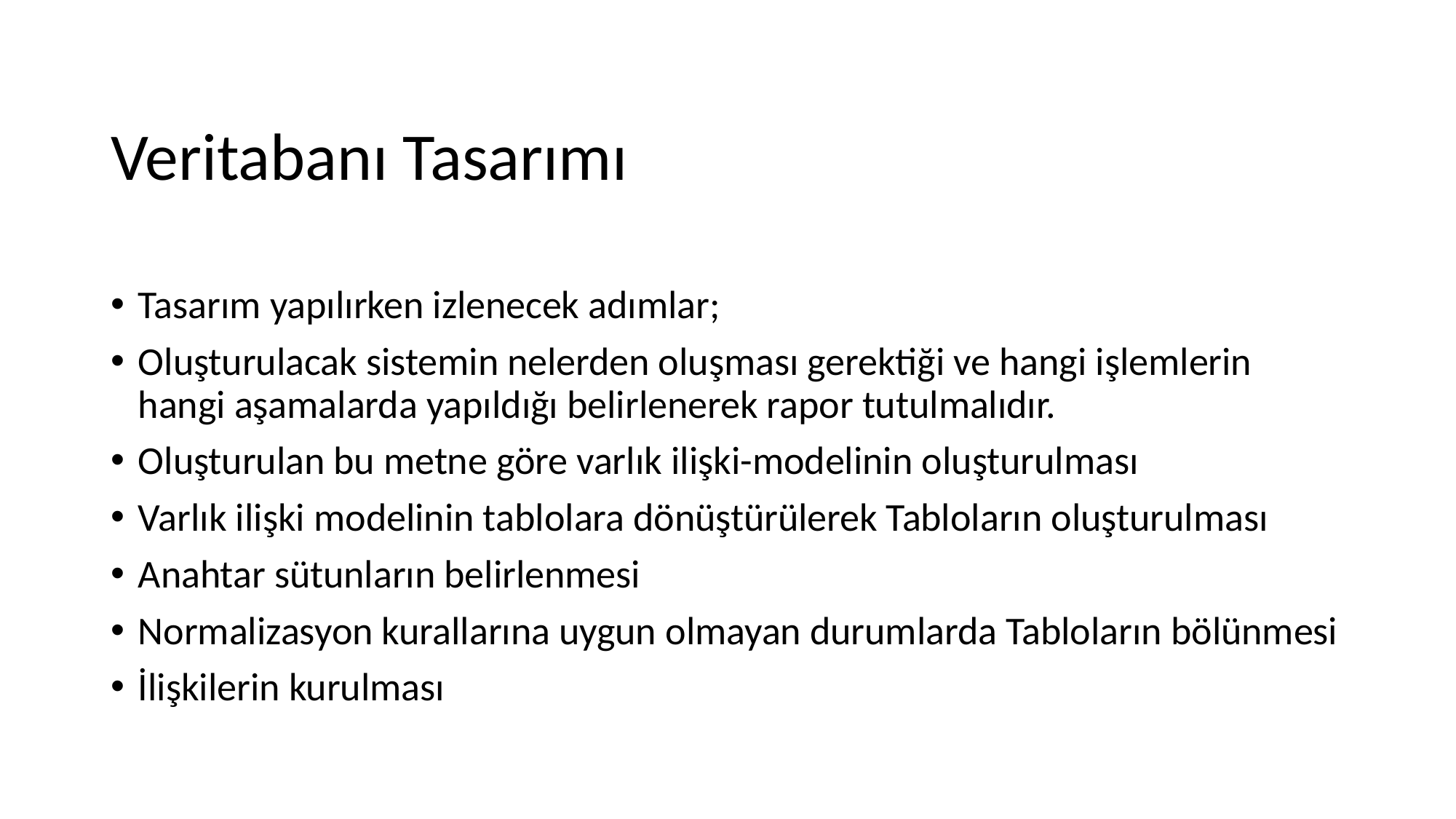

# Veritabanı Tasarımı

Tasarım yapılırken izlenecek adımlar;
Oluşturulacak sistemin nelerden oluşması gerektiği ve hangi işlemlerin hangi aşamalarda yapıldığı belirlenerek rapor tutulmalıdır.
Oluşturulan bu metne göre varlık ilişki-modelinin oluşturulması
Varlık ilişki modelinin tablolara dönüştürülerek Tabloların oluşturulması
Anahtar sütunların belirlenmesi
Normalizasyon kurallarına uygun olmayan durumlarda Tabloların bölünmesi
İlişkilerin kurulması